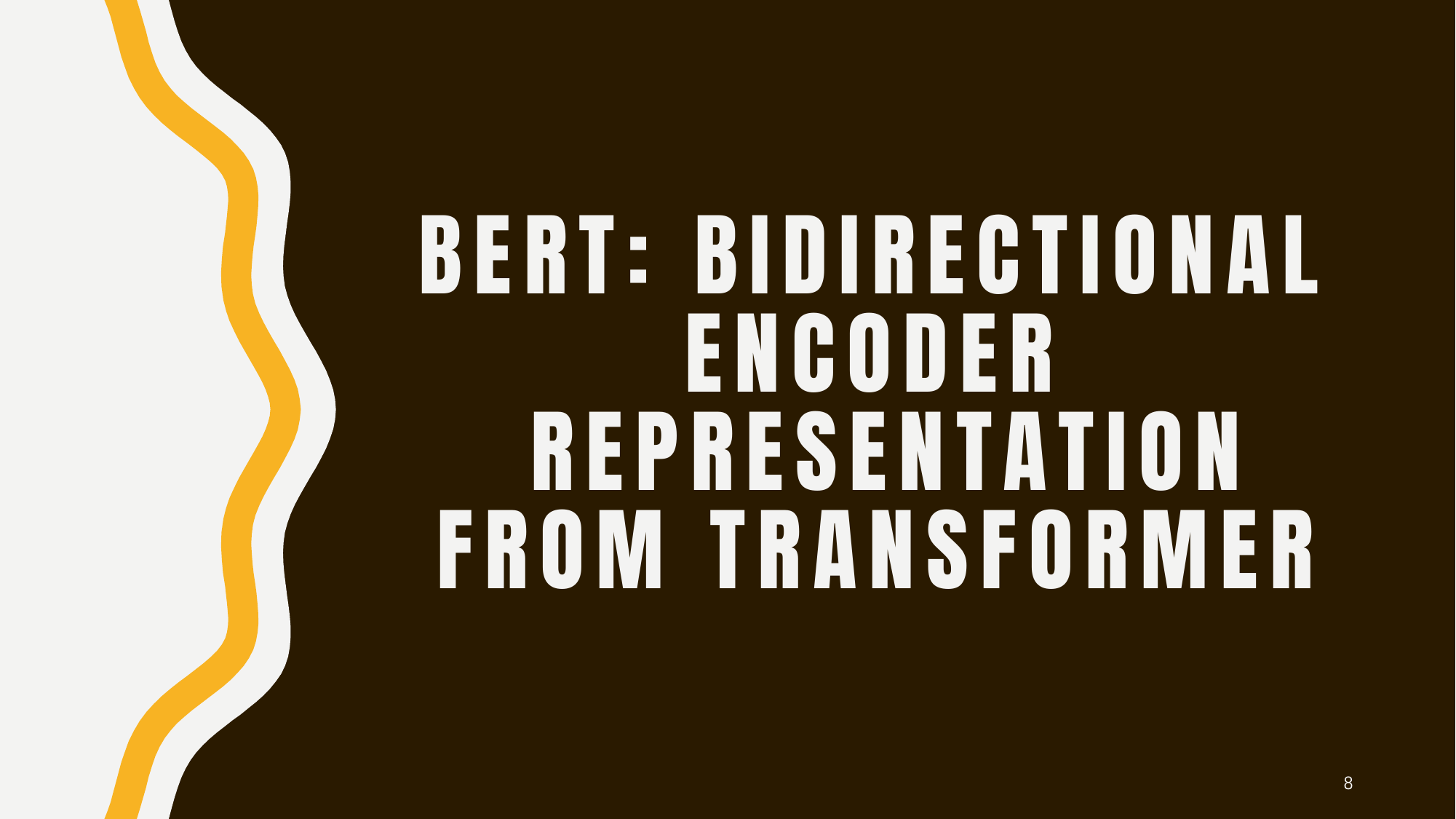

# BERT: Bidirectional Encoder Representation from Transformer
8